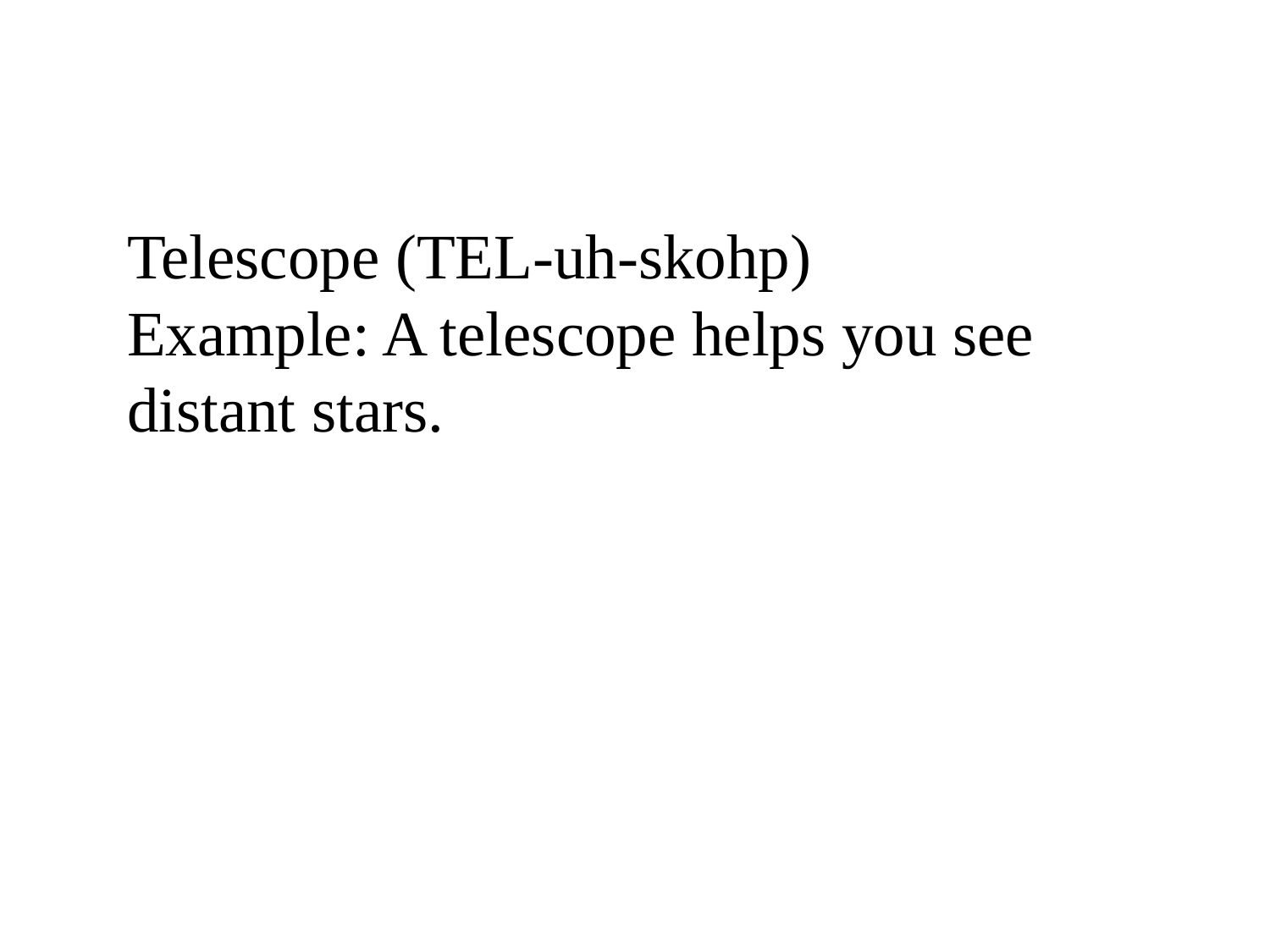

Telescope (TEL-uh-skohp)
Example: A telescope helps you see distant stars.